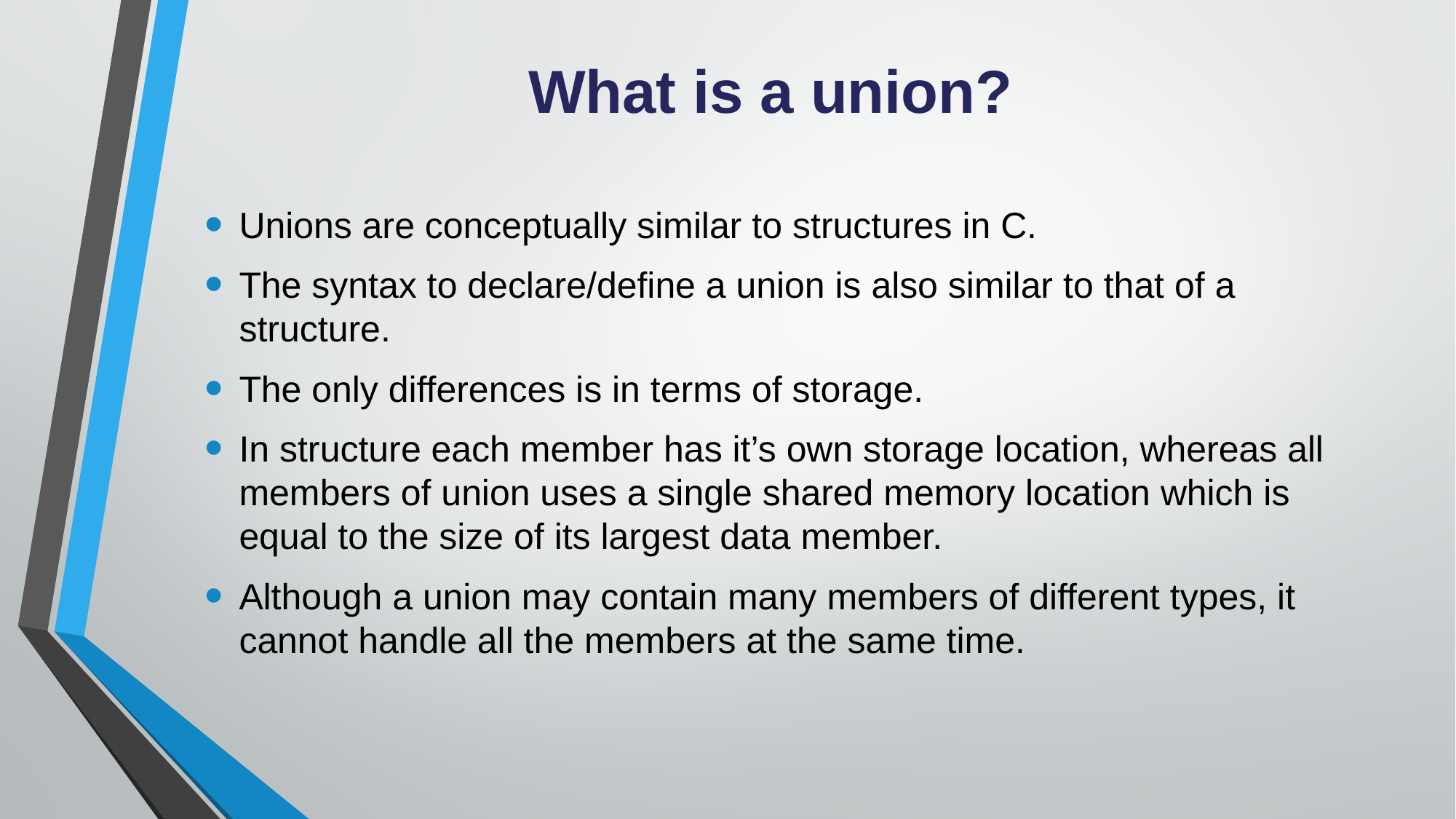

# What is a union?
Unions are conceptually similar to structures in C.
The syntax to declare/define a union is also similar to that of a structure.
The only differences is in terms of storage.
In structure each member has it’s own storage location, whereas all members of union uses a single shared memory location which is equal to the size of its largest data member.
Although a union may contain many members of different types, it cannot handle all the members at the same time.